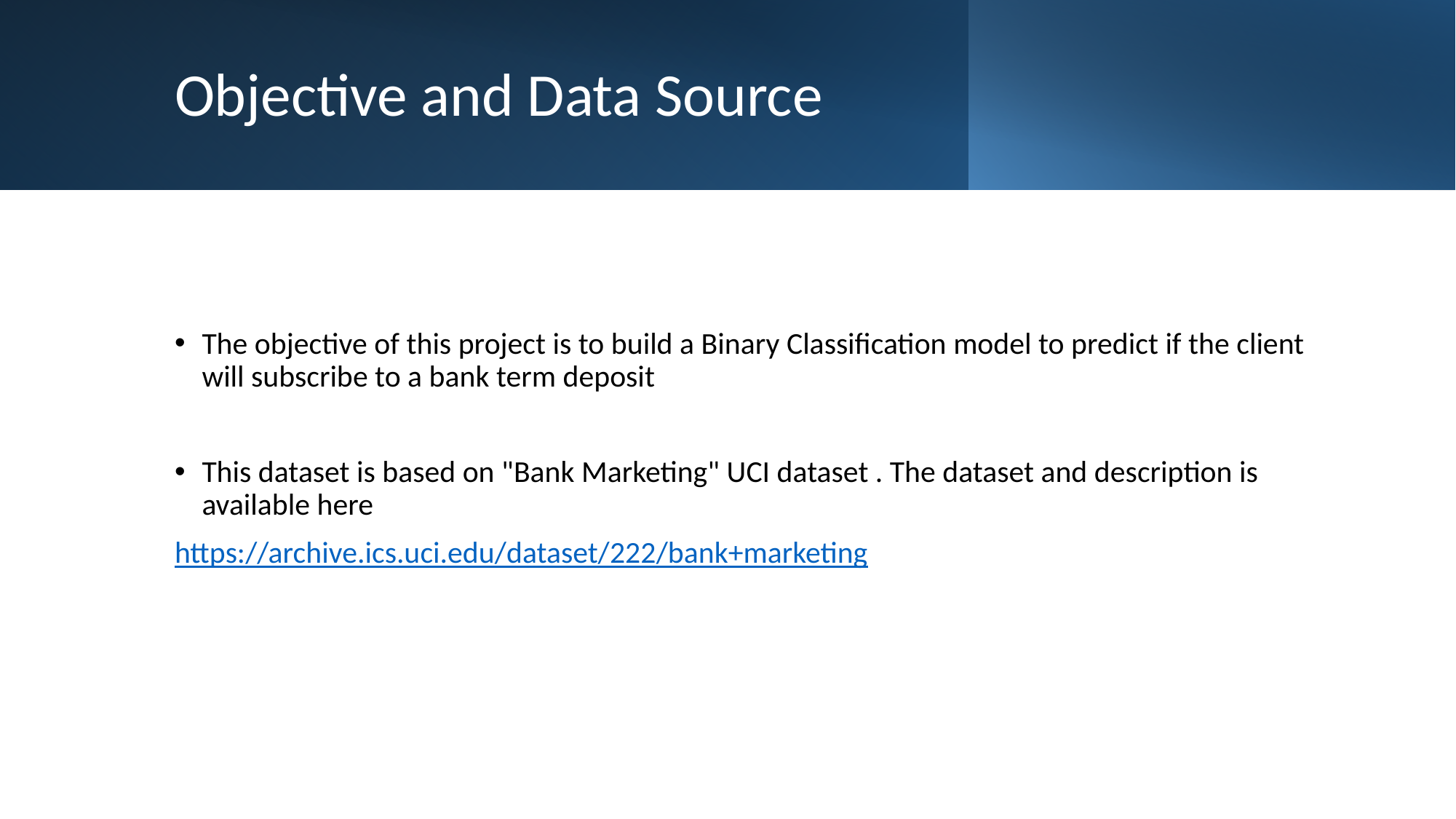

# Objective and Data Source
The objective of this project is to build a Binary Classification model to predict if the client will subscribe to a bank term deposit

This dataset is based on "Bank Marketing" UCI dataset . The dataset and description is available here
https://archive.ics.uci.edu/dataset/222/bank+marketing